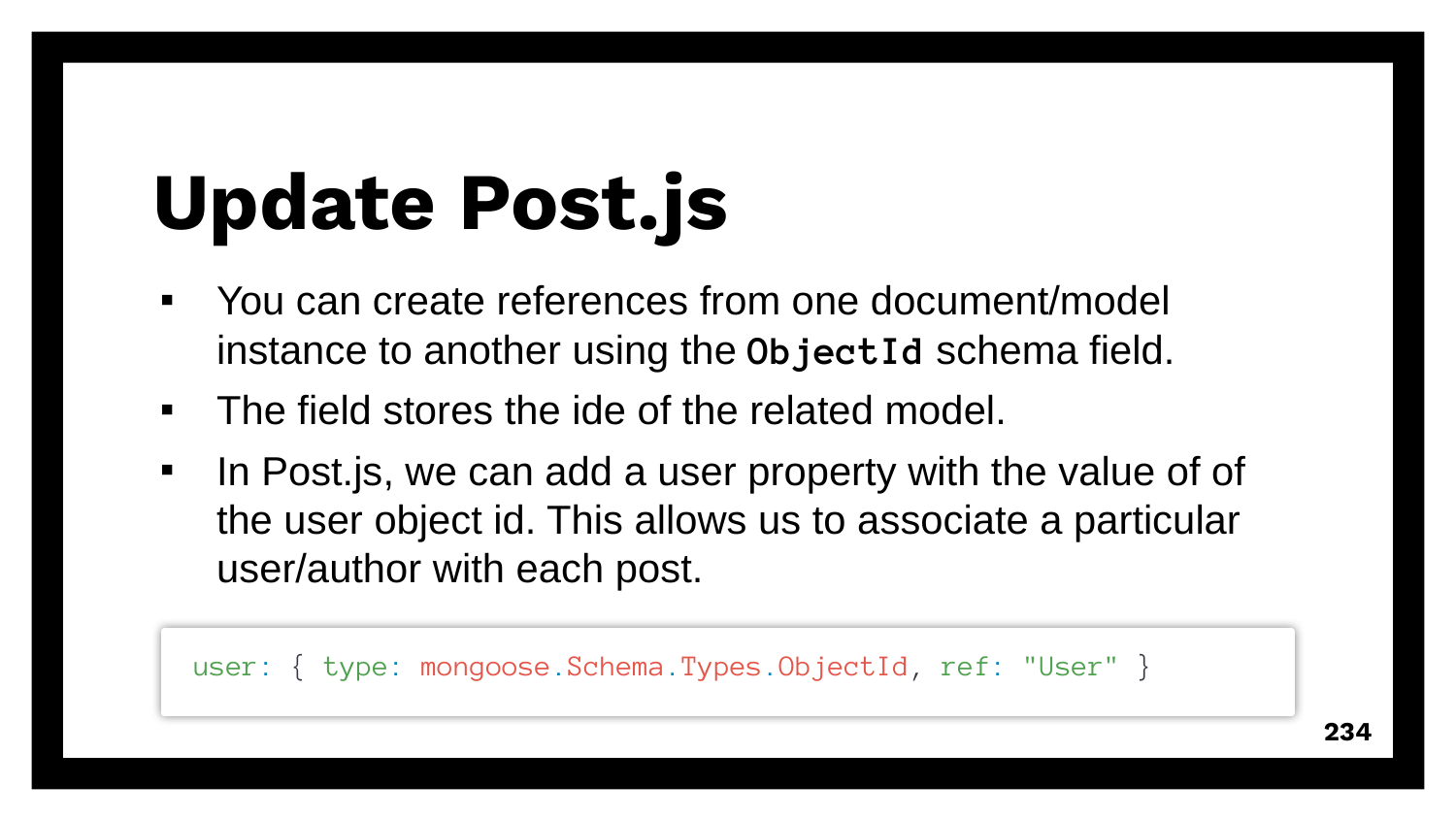

# Update Post.js
You can create references from one document/model instance to another using the ObjectId schema field.
The field stores the ide of the related model.
In Post.js, we can add a user property with the value of of the user object id. This allows us to associate a particular user/author with each post.
user: { type: mongoose.Schema.Types.ObjectId, ref: "User" }
234